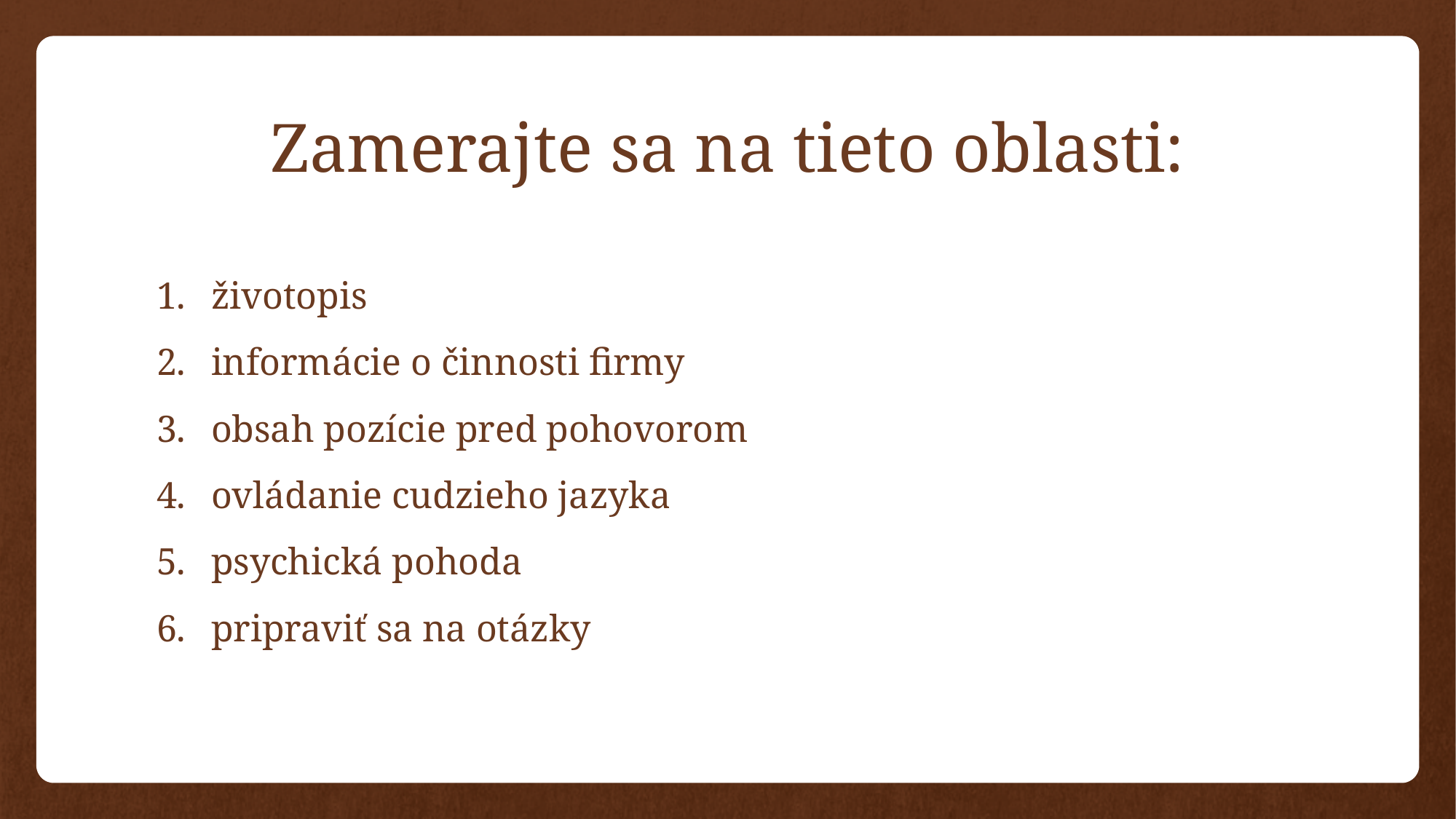

# Zamerajte sa na tieto oblasti:
životopis
informácie o činnosti firmy
obsah pozície pred pohovorom
ovládanie cudzieho jazyka
psychická pohoda
pripraviť sa na otázky